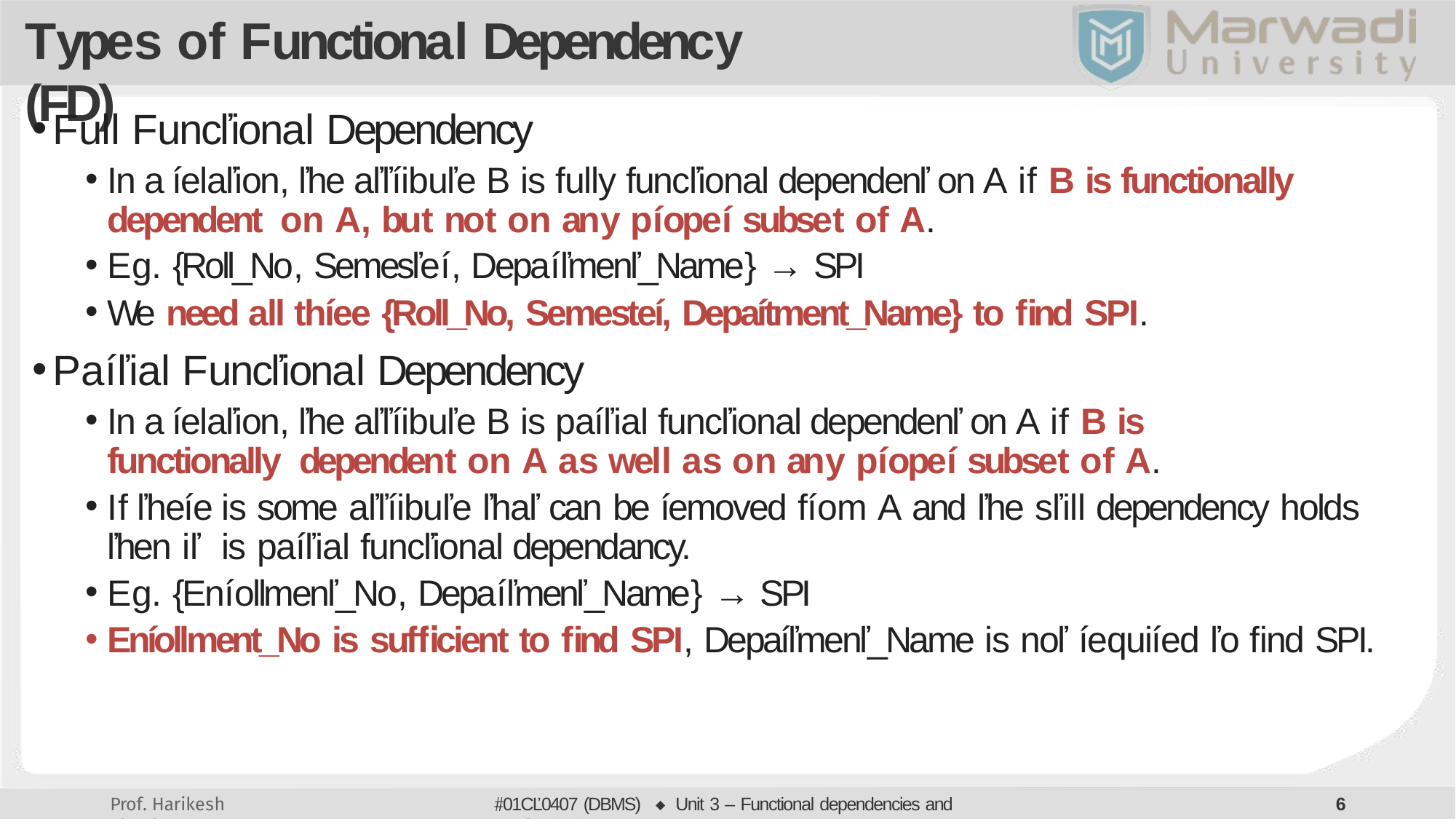

# Types of Functional Dependency (FD)
Full Funcľional Dependency
In a íelaľion, ľhe aľľíibuľe B is fully funcľional dependenľ on A if B is functionally dependent  on A, but not on any píopeí subset of A.
Eg. {Roll_No, Semesľeí, Depaíľmenľ_Name} → SPI
We need all thíee {Roll_No, Semesteí, Depaítment_Name} to ﬁnd SPI.
Paíľial Funcľional Dependency
In a íelaľion, ľhe aľľíibuľe B is paíľial funcľional dependenľ on A if B is functionally  dependent on A as well as on any píopeí subset of A.
If ľheíe is some aľľíibuľe ľhaľ can be íemoved fíom A and ľhe sľill dependency holds ľhen iľ  is paíľial funcľional dependancy.
Eg. {Eníollmenľ_No, Depaíľmenľ_Name} → SPI
Eníollment_No is suﬃcient to ﬁnd SPI, Depaíľmenľ_Name is noľ íequiíed ľo ﬁnd SPI.
01CĽ0407 (DBMS)  ⬥ Unit 3 – Functional dependencies and Noímalization
6
Prof. Harikesh Chauhan